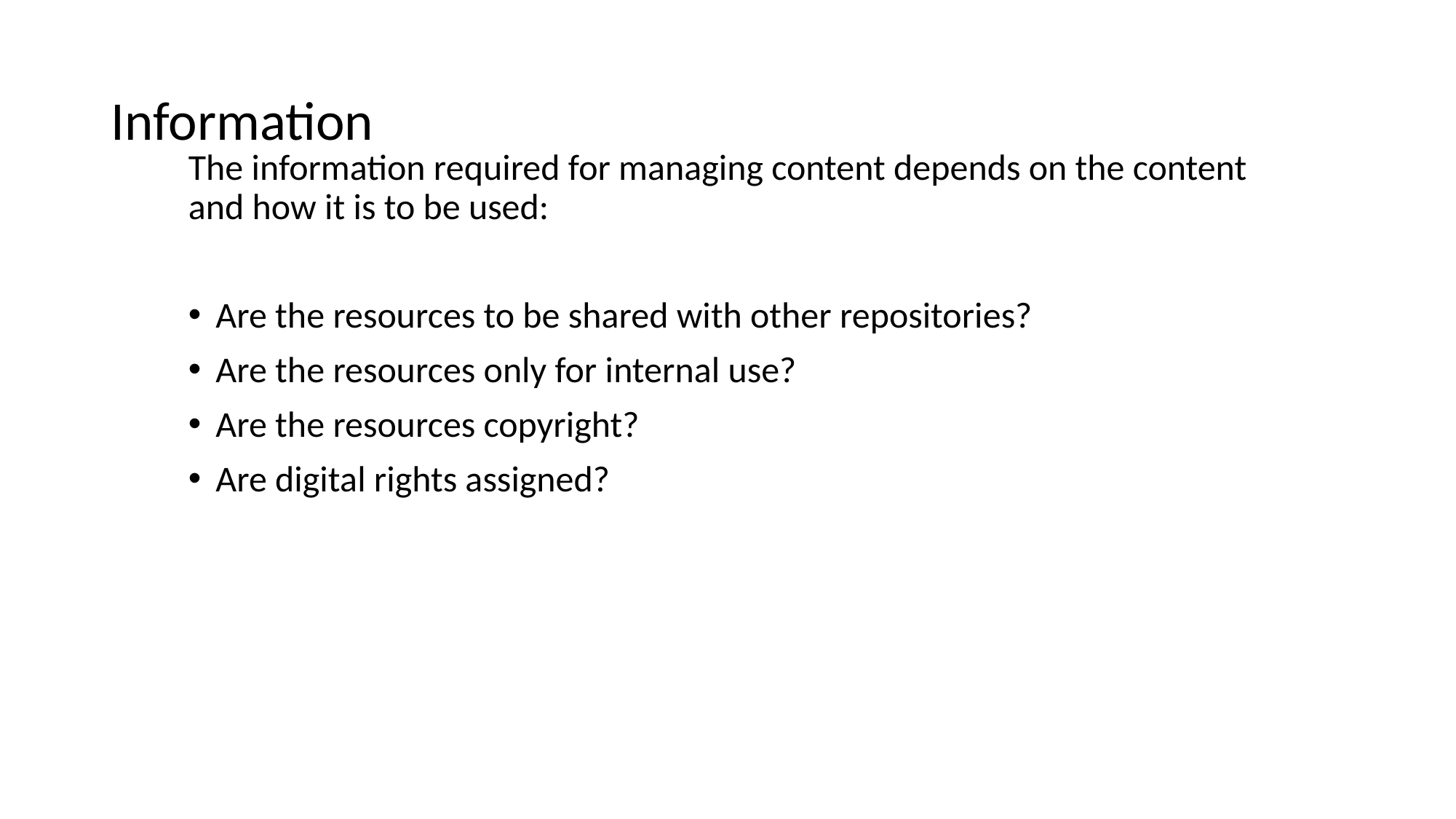

# Information
The information required for managing content depends on the content and how it is to be used:

Are the resources to be shared with other repositories?
Are the resources only for internal use?
Are the resources copyright?
Are digital rights assigned?